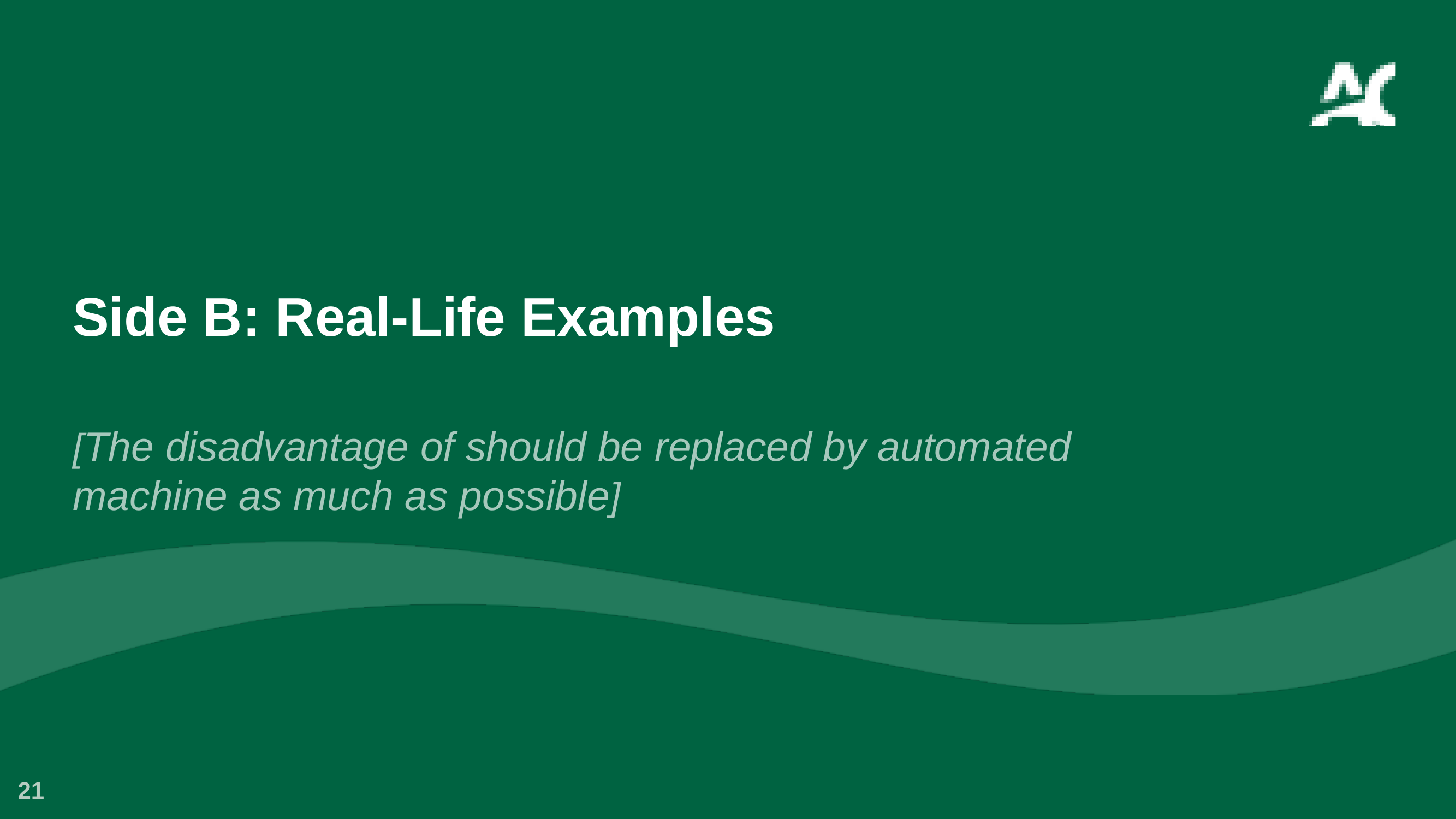

# Side B: Real-Life Examples

[The disadvantage of should be replaced by automated machine as much as possible]

21